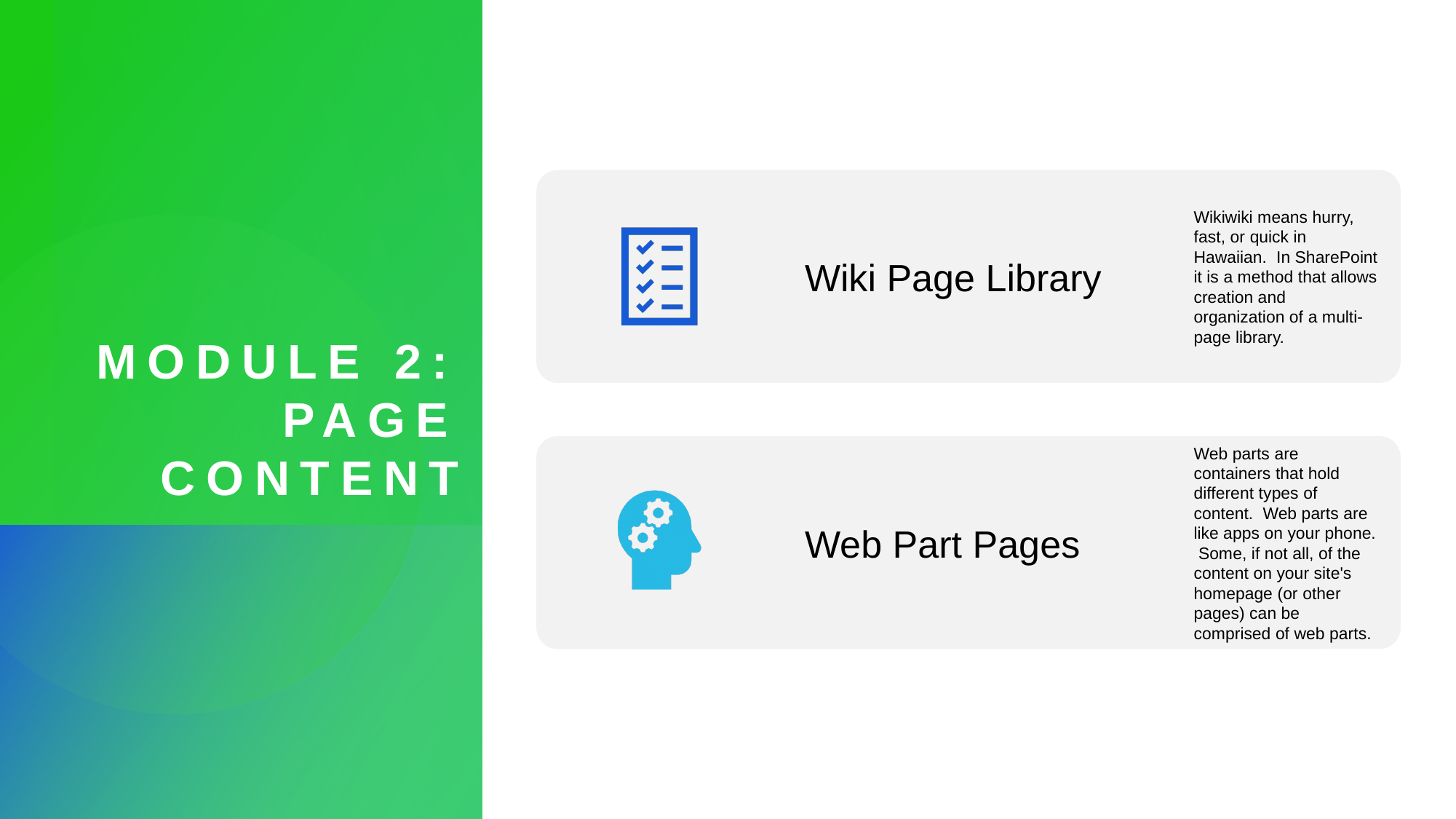

Wiki Page Library
Wikiwiki means hurry, fast, or quick in Hawaiian.  In SharePoint it is a method that allows creation and organization of a multi-page library.
Web Part Pages
Web parts are containers that hold different types of content.  Web parts are like apps on your phone.  Some, if not all, of the content on your site's homepage (or other pages) can be comprised of web parts.
# Module 2: page content